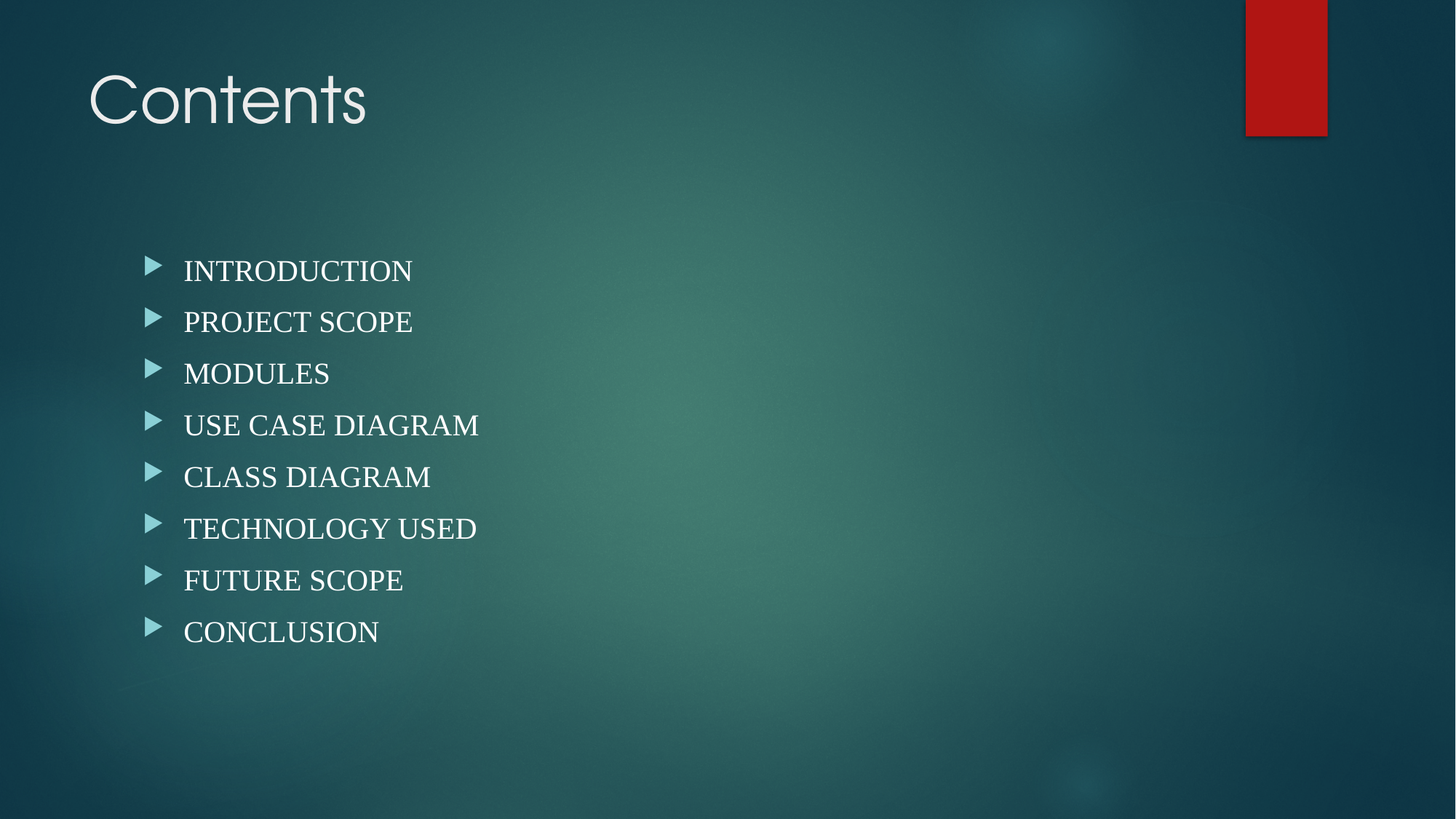

# Contents
INTRODUCTION
PROJECT SCOPE
MODULES
USE CASE DIAGRAM
CLASS DIAGRAM
TECHNOLOGY USED
FUTURE SCOPE
CONCLUSION